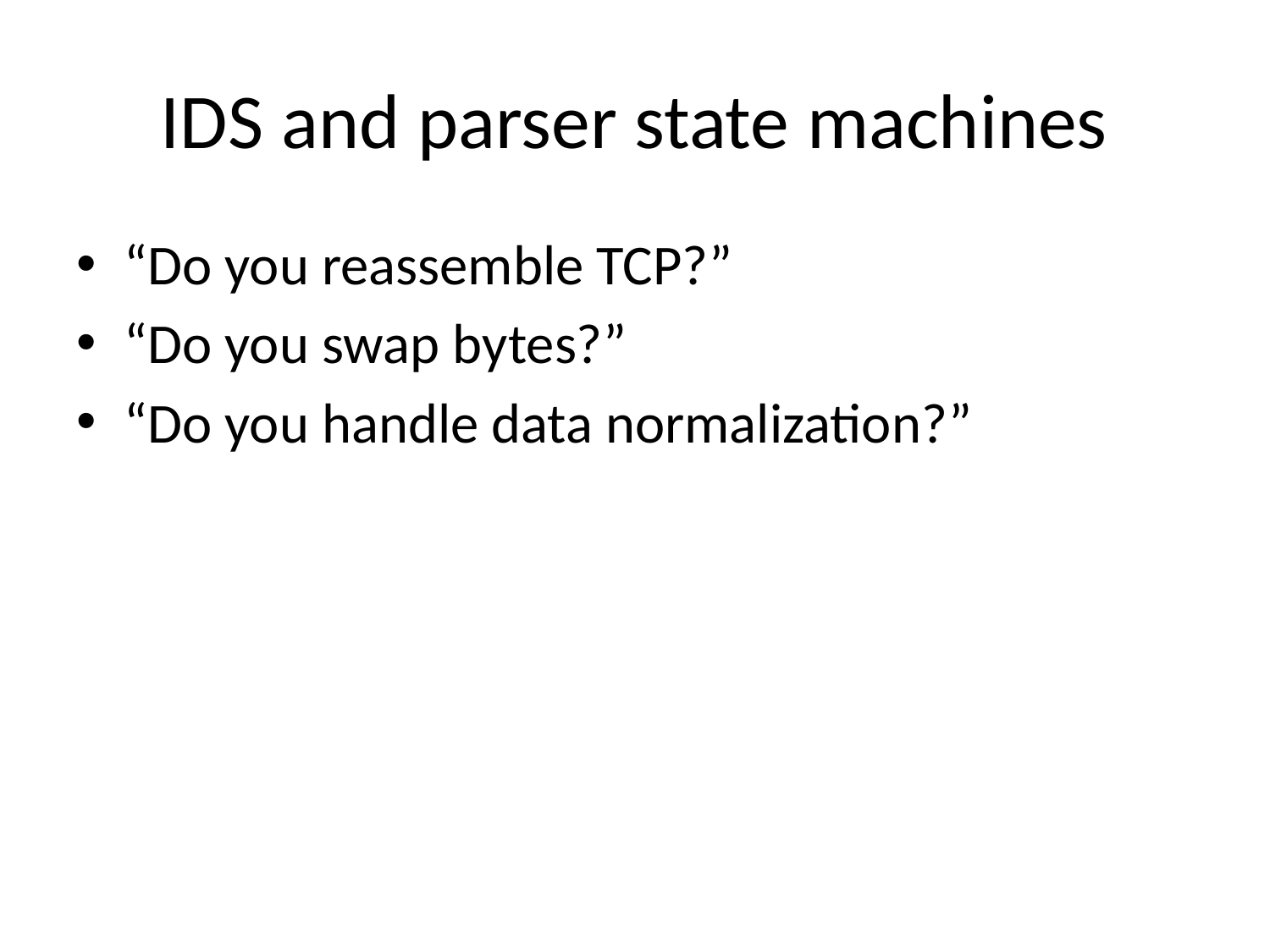

# IDS and parser state machines
“Do you reassemble TCP?”
“Do you swap bytes?”
“Do you handle data normalization?”